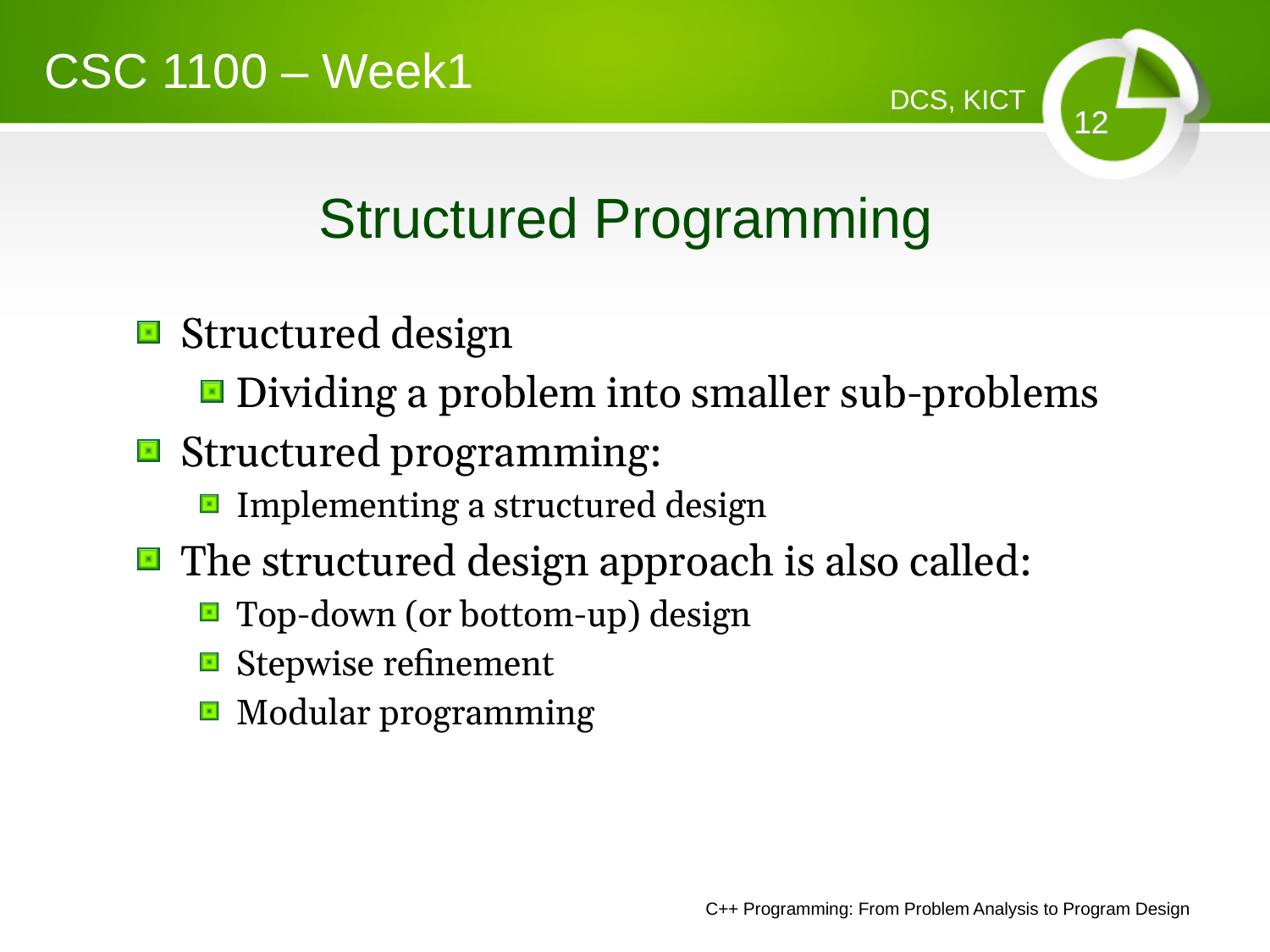

CSC 1100 – Week1
DCS, KICT
12
# Structured Programming
Structured design
Dividing a problem into smaller sub-problems
Structured programming:
Implementing a structured design
The structured design approach is also called:
Top-down (or bottom-up) design
Stepwise refinement
Modular programming

C++ Programming: From Problem Analysis to Program Design